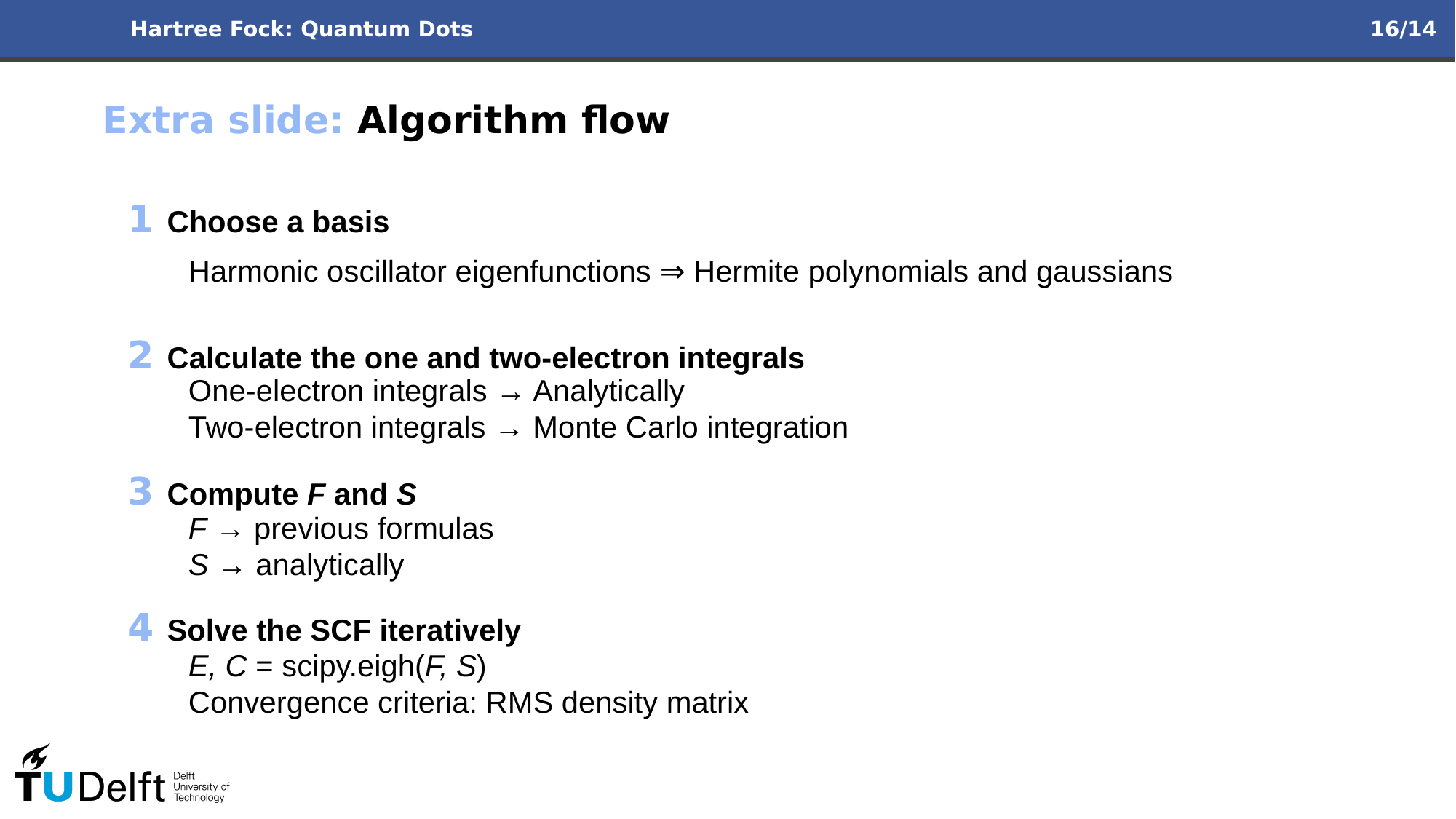

Extra slide: Algorithm flow
1 Choose a basis

2 Calculate the one and two-electron integrals

3 Compute F and S

4 Solve the SCF iteratively
Harmonic oscillator eigenfunctions ⇒ Hermite polynomials and gaussians
One-electron integrals → Analytically
Two-electron integrals → Monte Carlo integration
F → previous formulas
S → analytically
E, C = scipy.eigh(F, S)
Convergence criteria: RMS density matrix